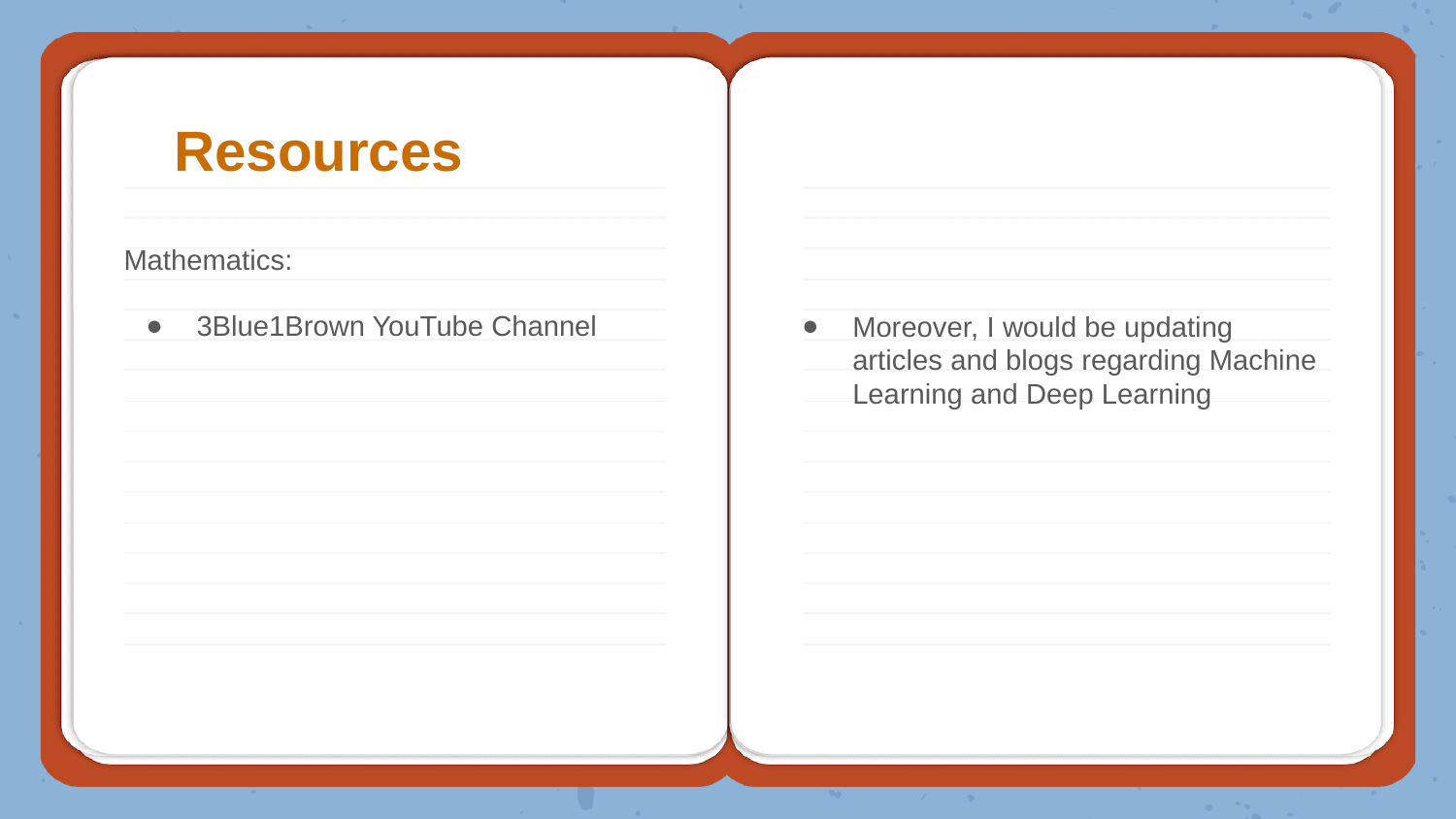

# Resources
Mathematics:
3Blue1Brown YouTube Channel
Moreover, I would be updating articles and blogs regarding Machine Learning and Deep Learning